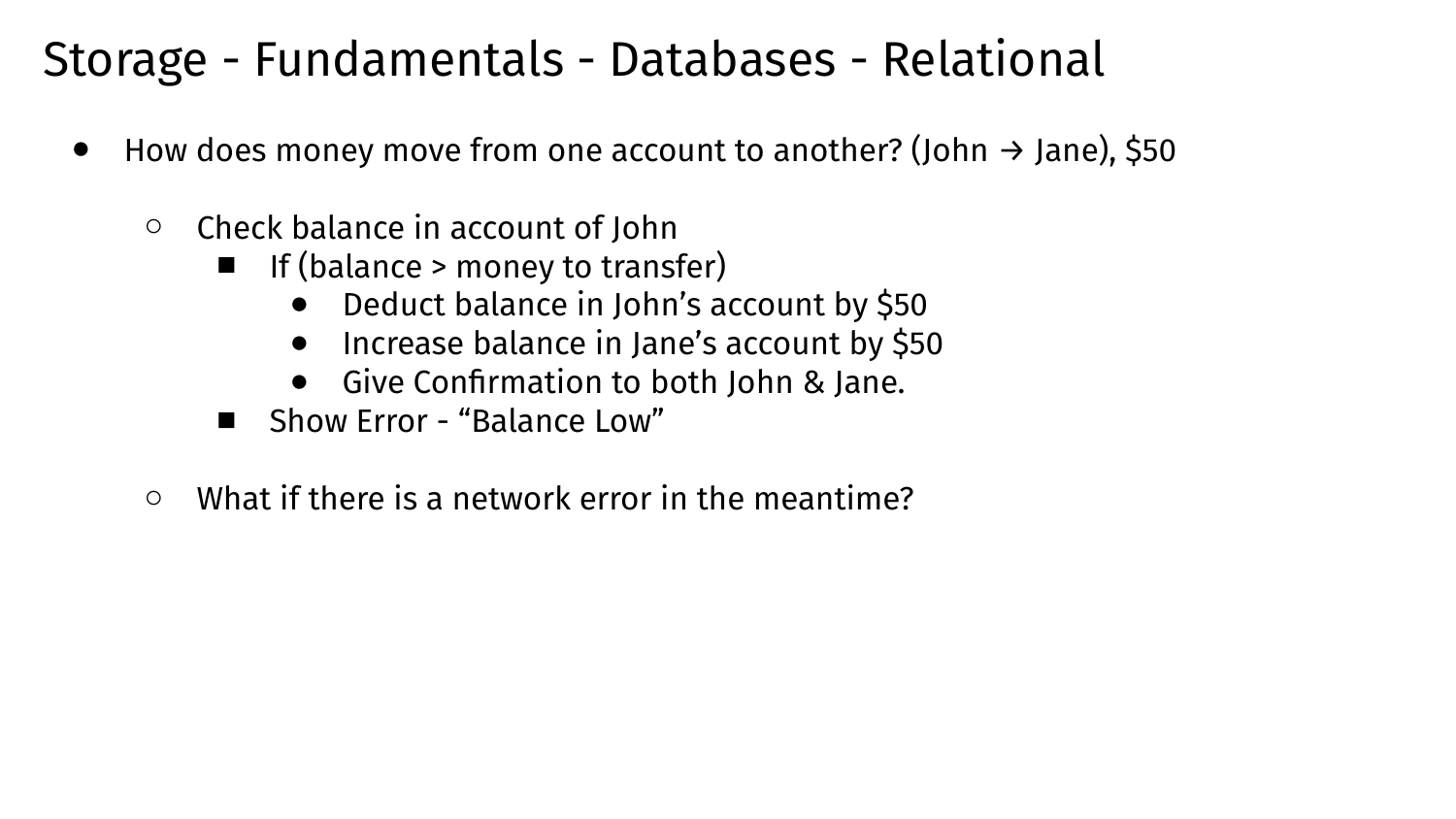

# Storage - Fundamentals - Databases - Relational
How does money move from one account to another? (John → Jane), $50

Check balance in account of John
If (balance > money to transfer)
Deduct balance in John’s account by $50
Increase balance in Jane’s account by $50
Give Confirmation to both John & Jane.
Show Error - “Balance Low”

What if there is a network error in the meantime?